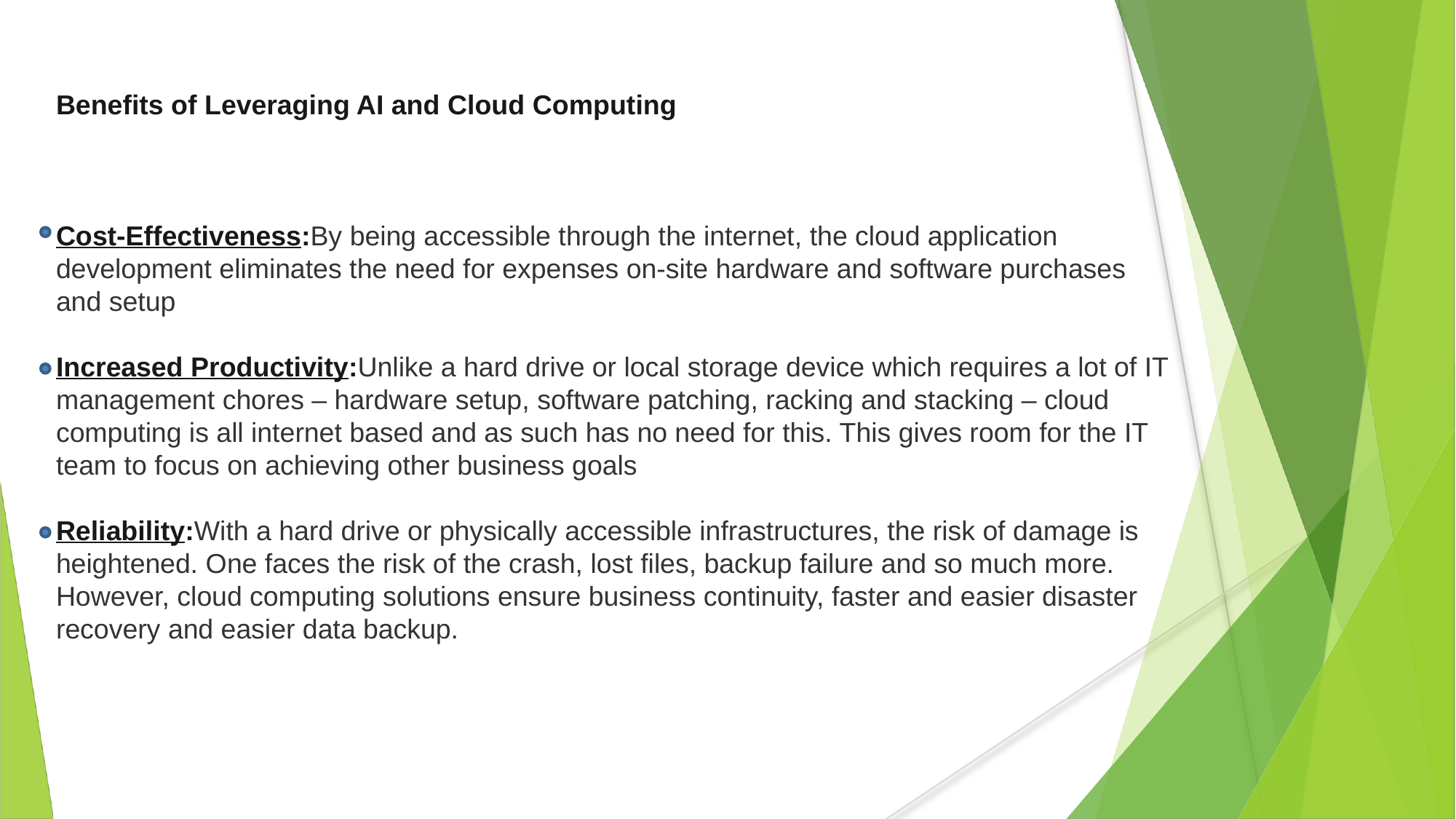

Benefits of Leveraging AI and Cloud Computing

Cost-Effectiveness:By being accessible through the internet, the cloud application development eliminates the need for expenses on-site hardware and software purchases and setup

Increased Productivity:Unlike a hard drive or local storage device which requires a lot of IT management chores – hardware setup, software patching, racking and stacking – cloud computing is all internet based and as such has no need for this. This gives room for the IT team to focus on achieving other business goals

Reliability:With a hard drive or physically accessible infrastructures, the risk of damage is heightened. One faces the risk of the crash, lost files, backup failure and so much more. However, cloud computing solutions ensure business continuity, faster and easier disaster recovery and easier data backup.